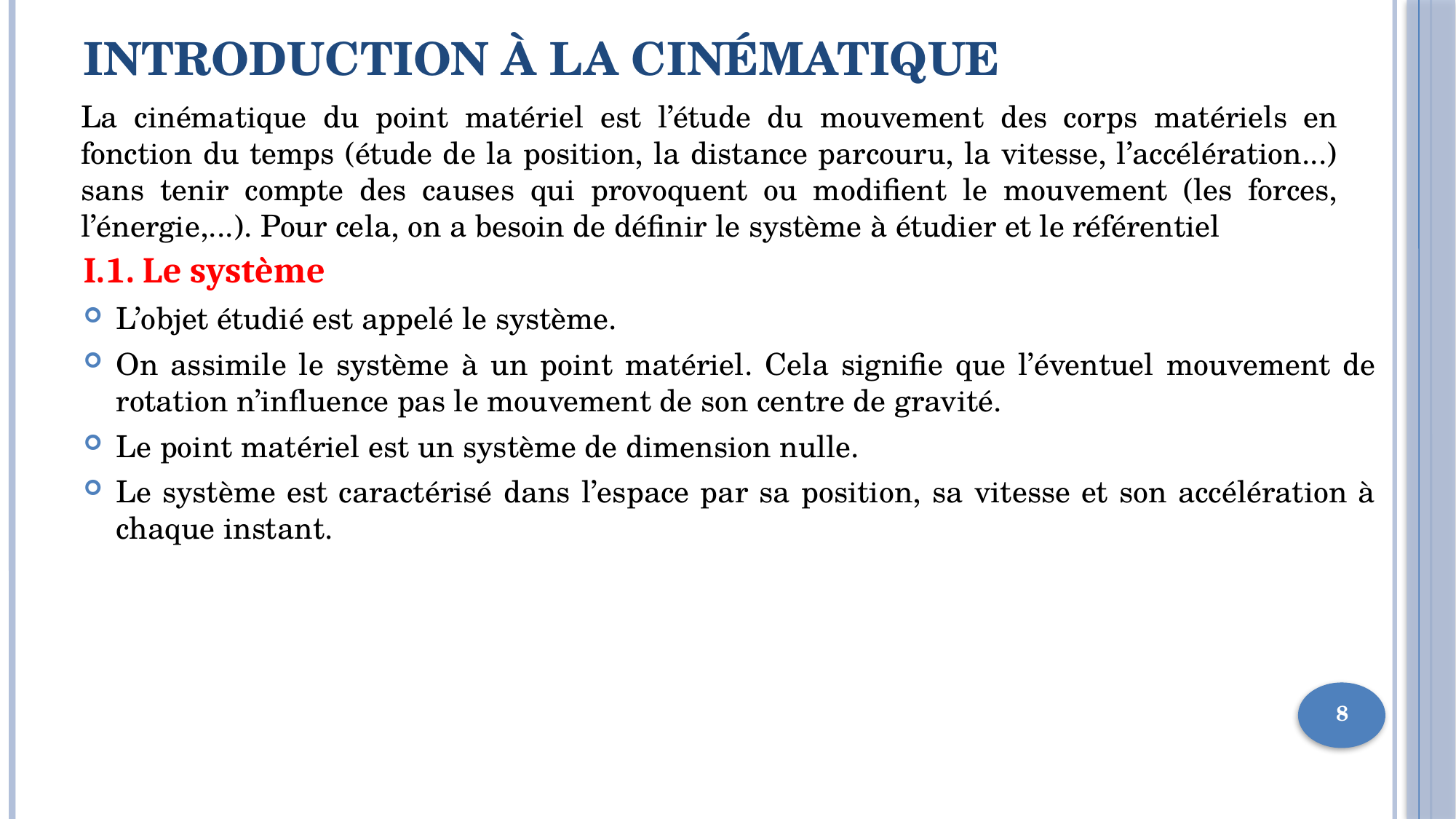

# Introduction à la cinématique

I.1. Le système
L’objet étudié est appelé le système.
On assimile le système à un point matériel. Cela signifie que l’éventuel mouvement de rotation n’influence pas le mouvement de son centre de gravité.
Le point matériel est un système de dimension nulle.
Le système est caractérisé dans l’espace par sa position, sa vitesse et son accélération à chaque instant.

La cinématique du point matériel est l’étude du mouvement des corps matériels en fonction du temps (étude de la position, la distance parcouru, la vitesse, l’accélération...) sans tenir compte des causes qui provoquent ou modifient le mouvement (les forces, l’énergie,...). Pour cela, on a besoin de définir le système à étudier et le référentiel
8